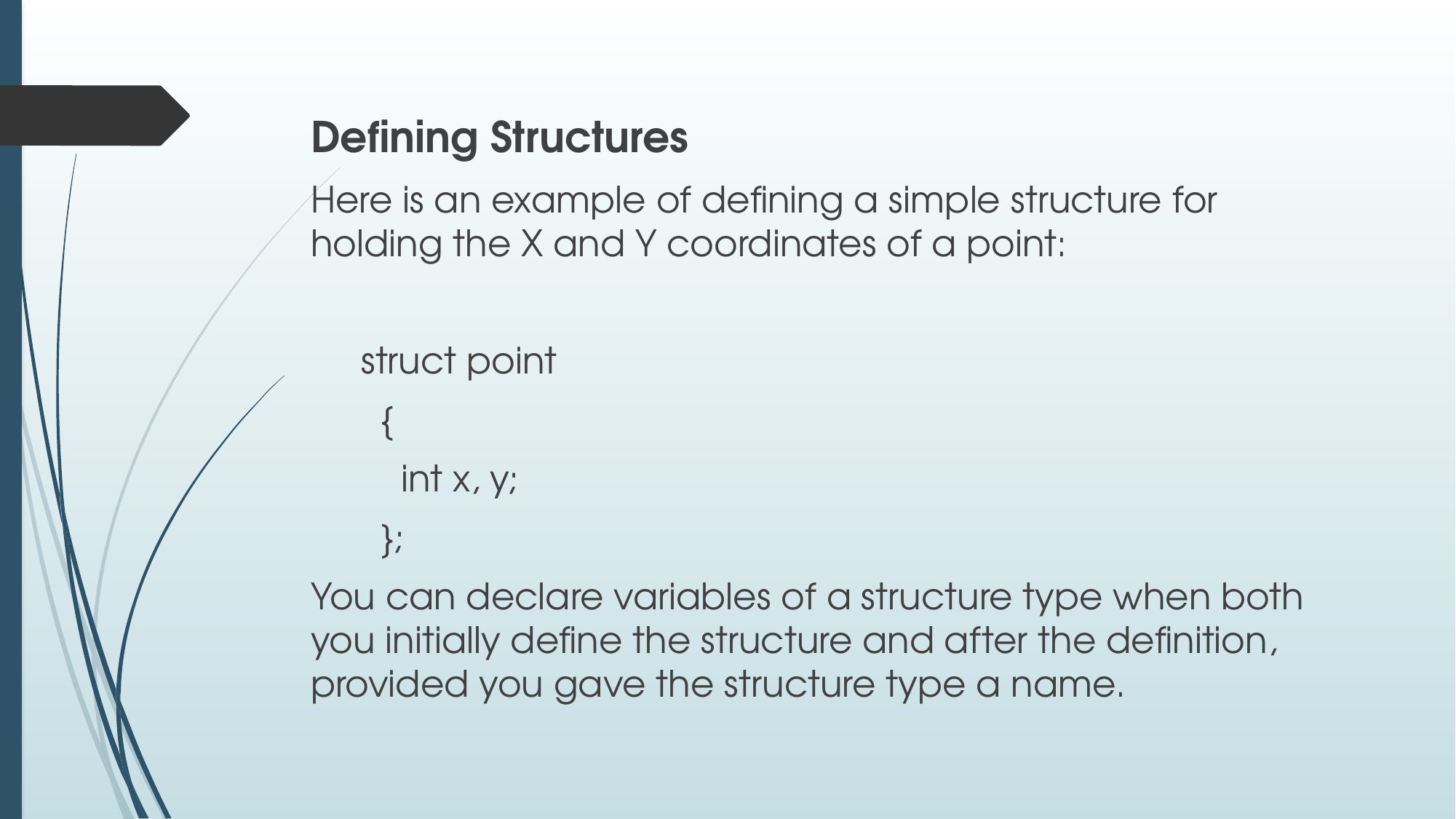

Defining Structures
Here is an example of defining a simple structure for holding the X and Y coordinates of a point:

     struct point
       {
         int x, y;
       };
You can declare variables of a structure type when both you initially define the structure and after the definition, provided you gave the structure type a name.